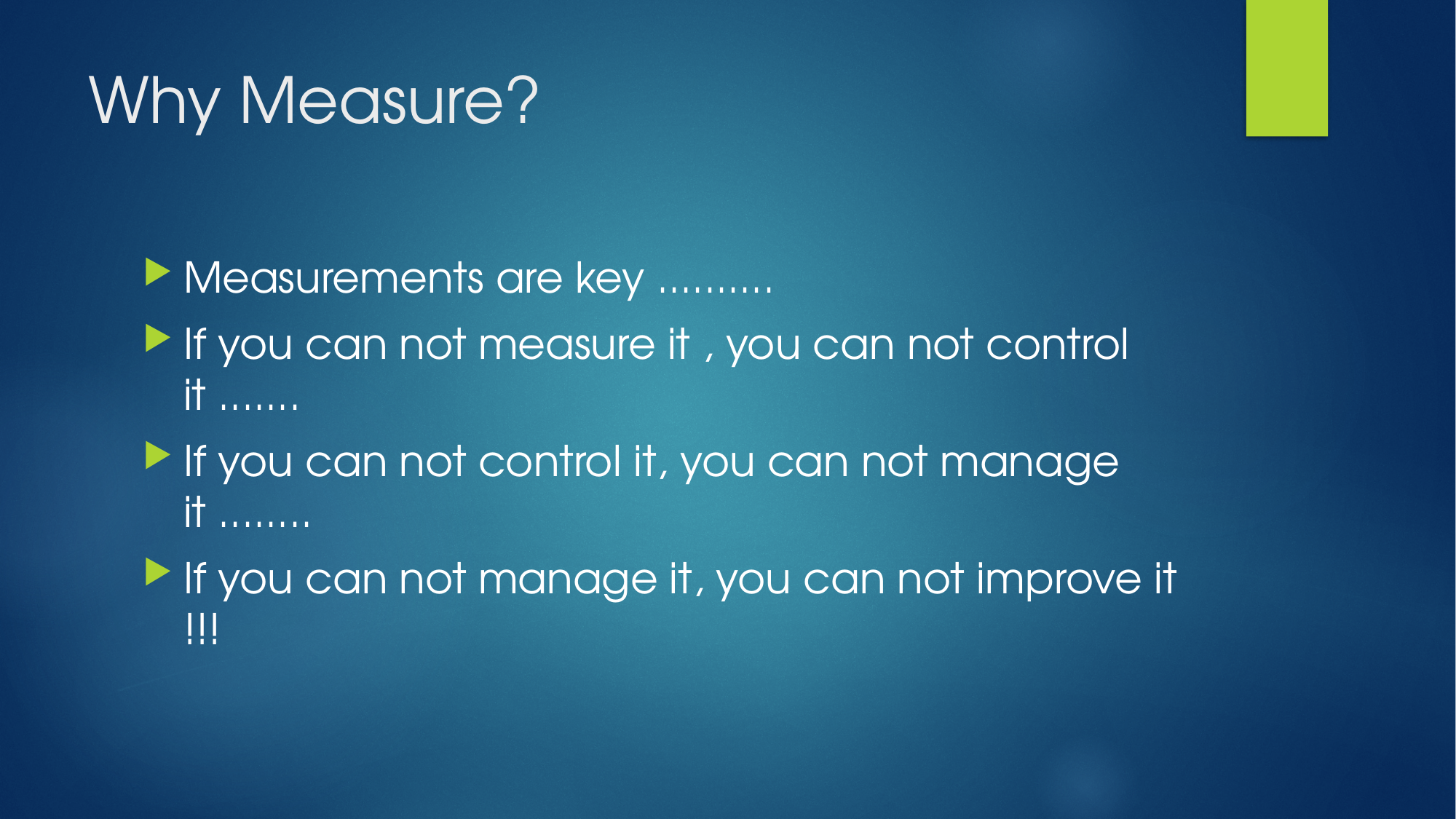

# Why Measure?
Measurements are key ..........
If you can not measure it , you can not control it .......
If you can not control it, you can not manage it ........
If you can not manage it, you can not improve it !!!